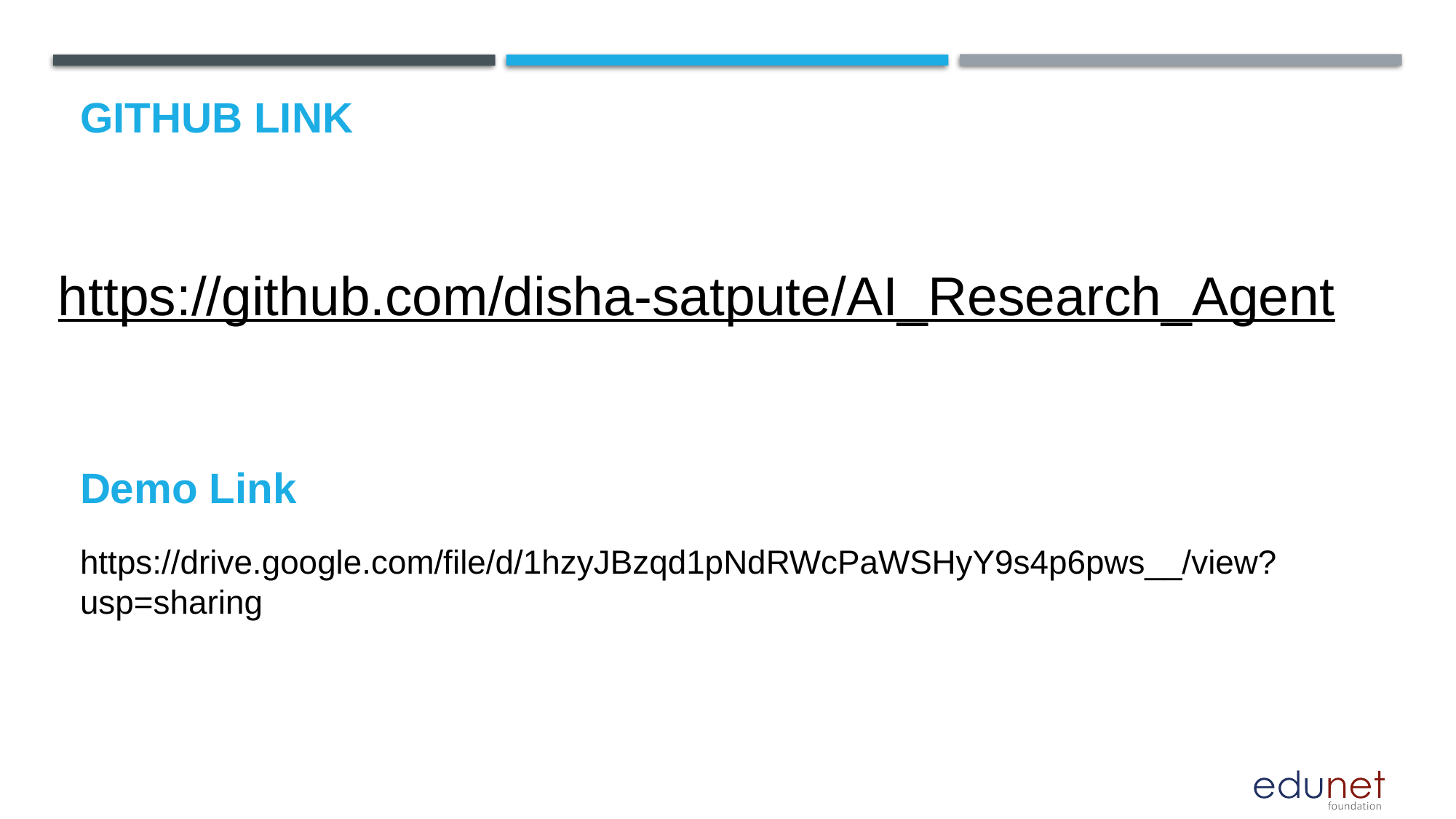

# GitHub Link
https://github.com/disha-satpute/AI_Research_Agent
Demo Link
https://drive.google.com/file/d/1hzyJBzqd1pNdRWcPaWSHyY9s4p6pws__/view?usp=sharing